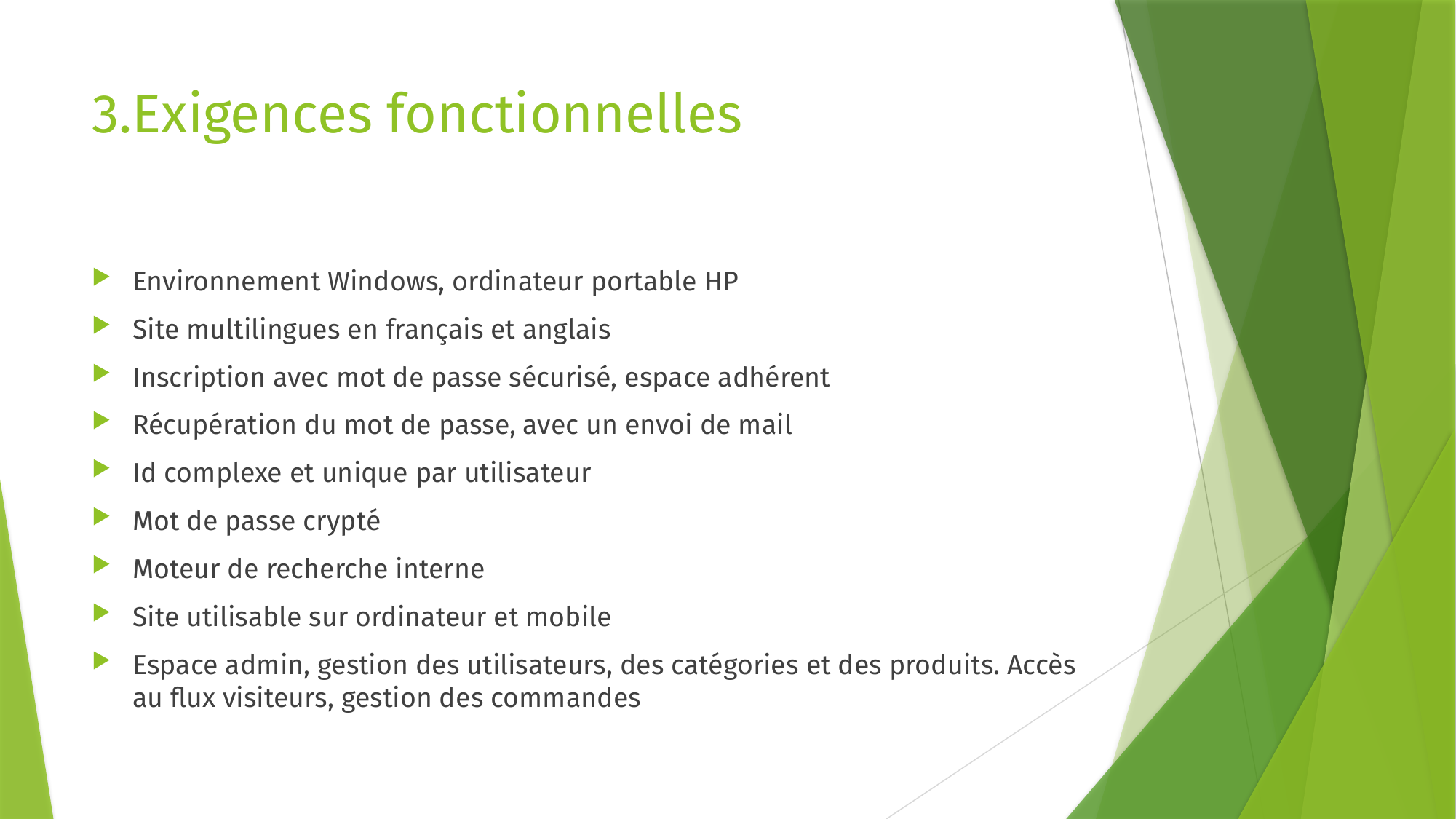

3.Exigences fonctionnelles
Environnement Windows, ordinateur portable HP
Site multilingues en français et anglais
Inscription avec mot de passe sécurisé, espace adhérent
Récupération du mot de passe, avec un envoi de mail
Id complexe et unique par utilisateur
Mot de passe crypté
Moteur de recherche interne
Site utilisable sur ordinateur et mobile
Espace admin, gestion des utilisateurs, des catégories et des produits. Accès au flux visiteurs, gestion des commandes